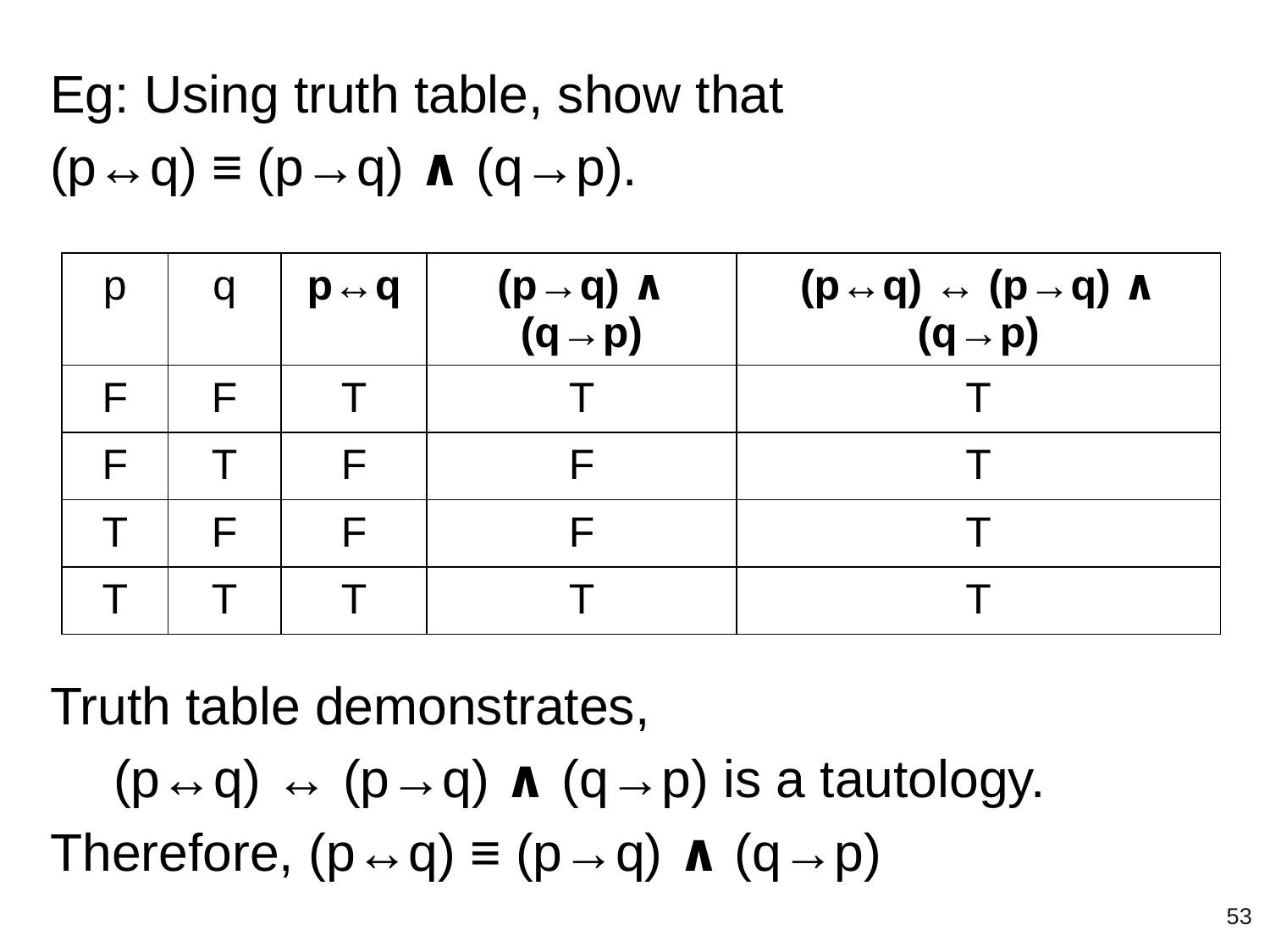

Eg: Using truth table, show that
(p↔q) ≡ (p→q) ∧ (q→p).

Truth table demonstrates,
(p↔q) ↔ (p→q) ∧ (q→p) is a tautology.
Therefore, (p↔q) ≡ (p→q) ∧ (q→p)
| p | q | p↔q | (p→q) ∧ (q→p) | (p↔q) ↔ (p→q) ∧ (q→p) |
| --- | --- | --- | --- | --- |
| F | F | T | T | T |
| F | T | F | F | T |
| T | F | F | F | T |
| T | T | T | T | T |
53